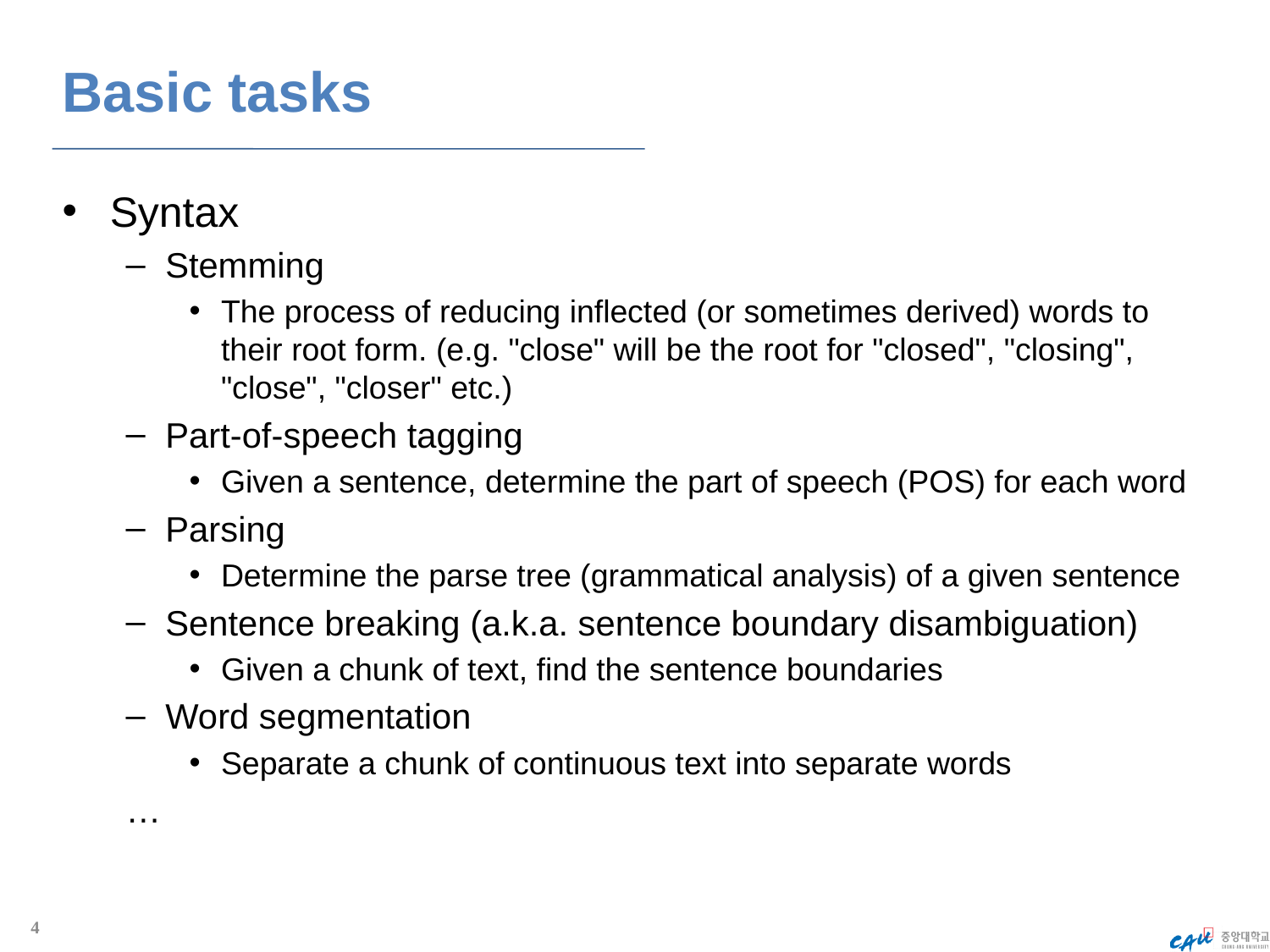

# Basic tasks
Syntax
Stemming
The process of reducing inflected (or sometimes derived) words to their root form. (e.g. "close" will be the root for "closed", "closing", "close", "closer" etc.)
Part-of-speech tagging
Given a sentence, determine the part of speech (POS) for each word
Parsing
Determine the parse tree (grammatical analysis) of a given sentence
Sentence breaking (a.k.a. sentence boundary disambiguation)
Given a chunk of text, find the sentence boundaries
Word segmentation
Separate a chunk of continuous text into separate words
…
4